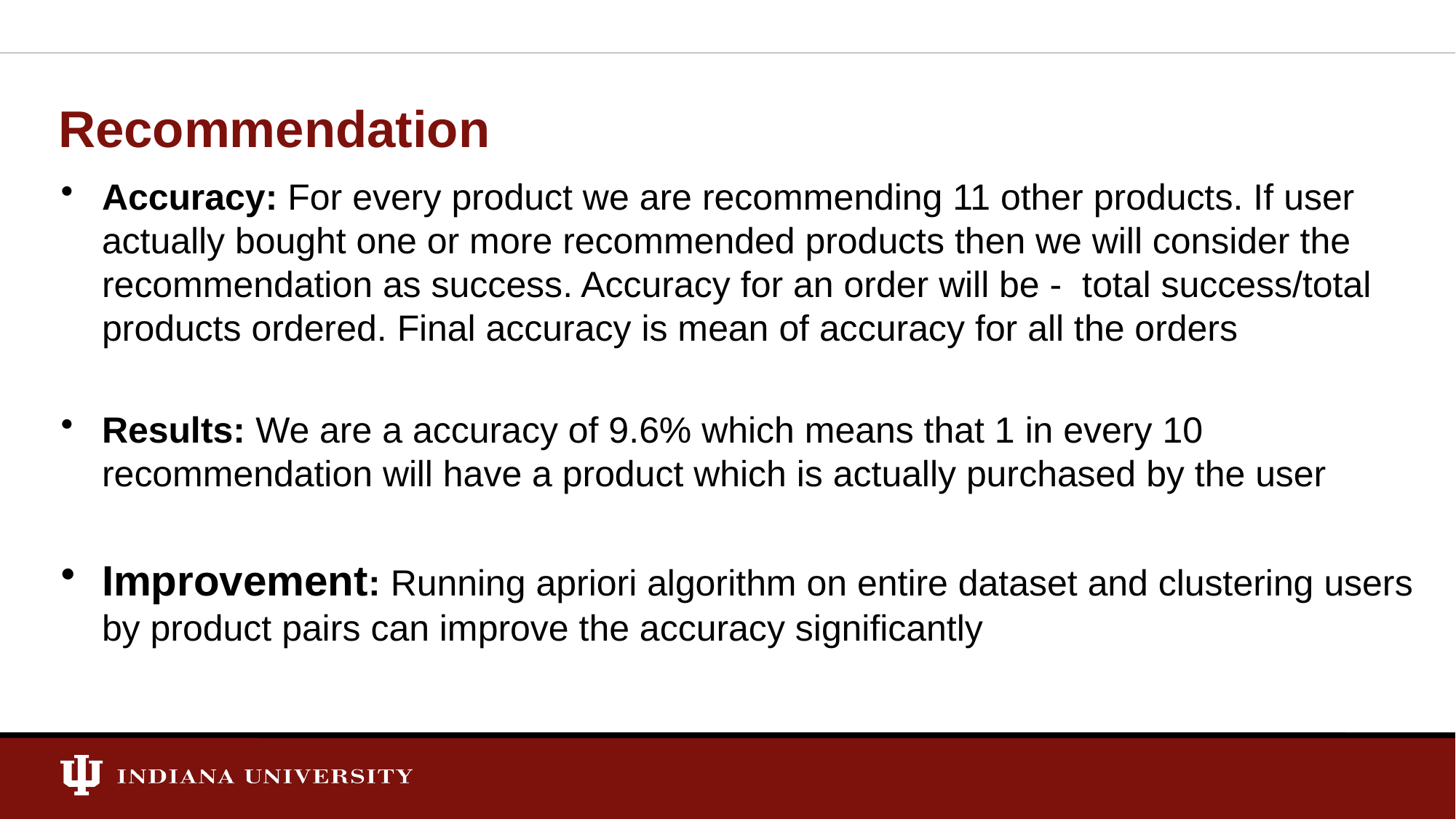

# Recommendation
Accuracy: For every product we are recommending 11 other products. If user actually bought one or more recommended products then we will consider the recommendation as success. Accuracy for an order will be -  total success/total products ordered. Final accuracy is mean of accuracy for all the orders

Results: We are a accuracy of 9.6% which means that 1 in every 10 recommendation will have a product which is actually purchased by the user

Improvement: Running apriori algorithm on entire dataset and clustering users by product pairs can improve the accuracy significantly